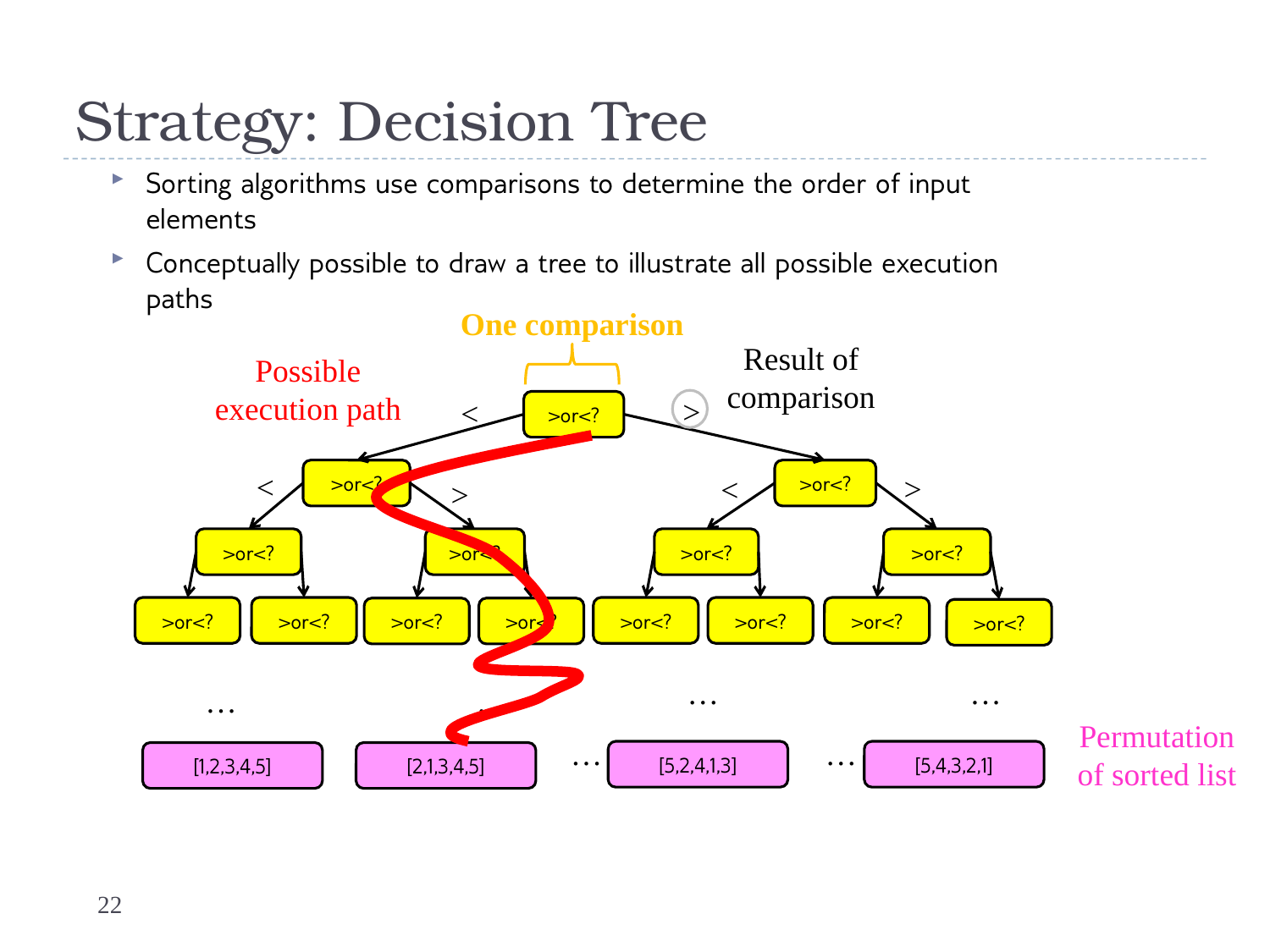

# Strategy: Decision Tree
Sorting algorithms use comparisons to determine the order of input elements
Conceptually possible to draw a tree to illustrate all possible execution paths
One comparison

Result of comparison
Possible execution path
>
<

>or<?
>or<?
>or<?
>or<?
>or<?
>or<?
>or<?
>or<?
>or<?
>or<?
>or<?
>or<?
>or<?
>or<?
>or<?
…
…
…
…
…
…
[5,2,4,1,3]
[5,4,3,2,1]
[1,2,3,4,5]
[2,1,3,4,5]

<
>
<
>
Permutation of sorted list
22